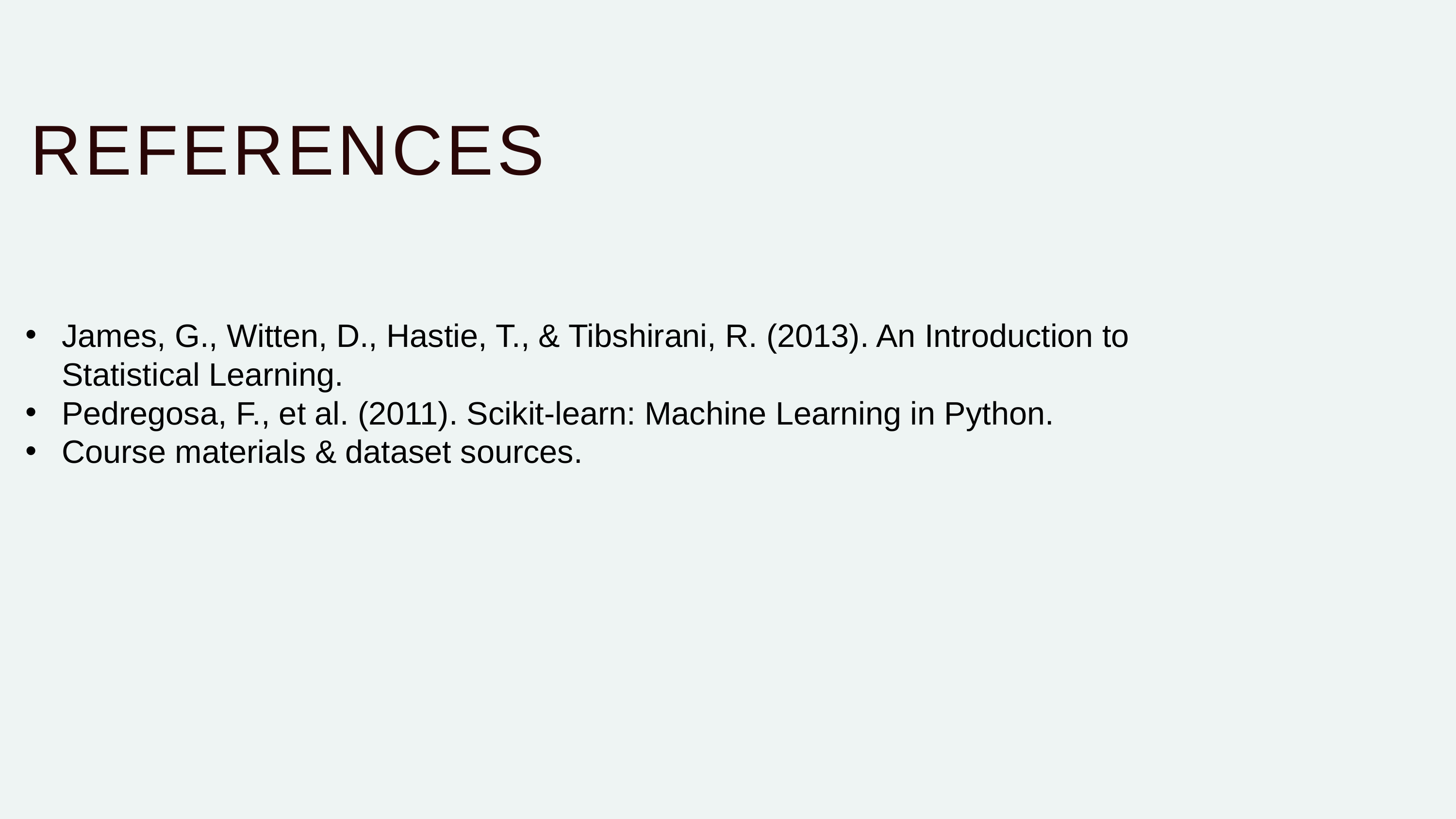

REFERENCES

James, G., Witten, D., Hastie, T., & Tibshirani, R. (2013). An Introduction to Statistical Learning.
Pedregosa, F., et al. (2011). Scikit-learn: Machine Learning in Python.
Course materials & dataset sources.